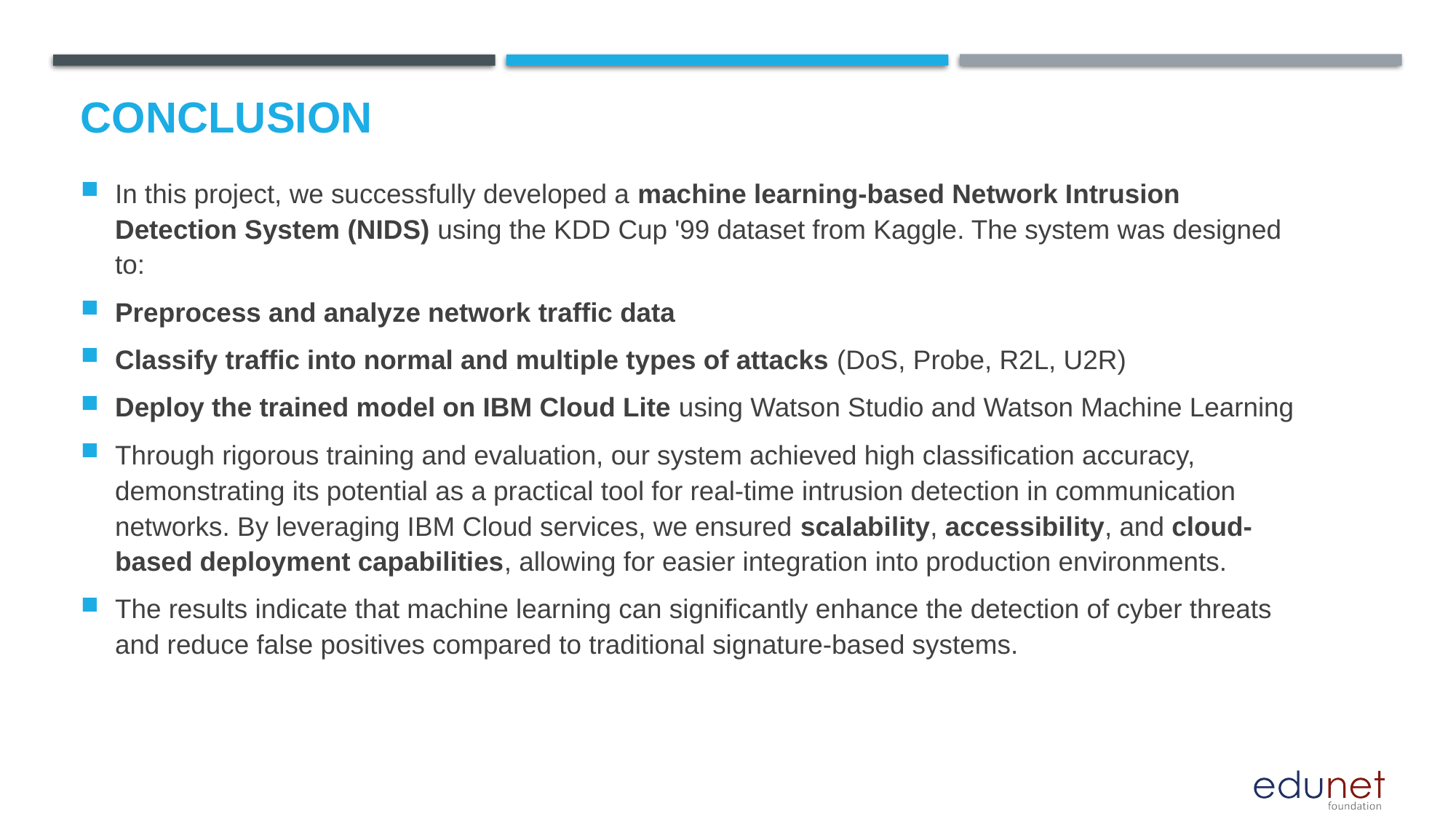

# Conclusion
In this project, we successfully developed a machine learning-based Network Intrusion Detection System (NIDS) using the KDD Cup '99 dataset from Kaggle. The system was designed to:
Preprocess and analyze network traffic data
Classify traffic into normal and multiple types of attacks (DoS, Probe, R2L, U2R)
Deploy the trained model on IBM Cloud Lite using Watson Studio and Watson Machine Learning
Through rigorous training and evaluation, our system achieved high classification accuracy, demonstrating its potential as a practical tool for real-time intrusion detection in communication networks. By leveraging IBM Cloud services, we ensured scalability, accessibility, and cloud-based deployment capabilities, allowing for easier integration into production environments.
The results indicate that machine learning can significantly enhance the detection of cyber threats and reduce false positives compared to traditional signature-based systems.